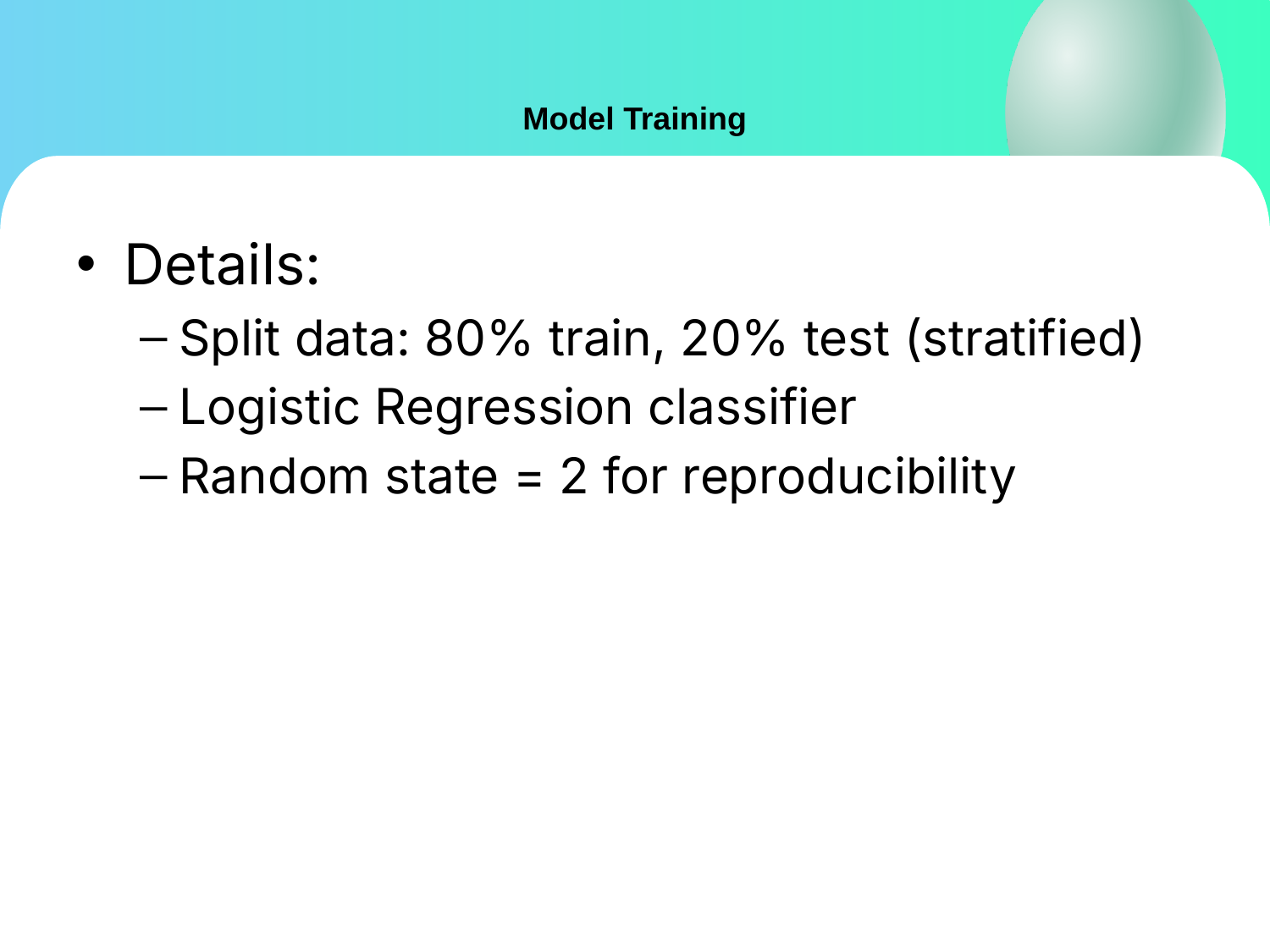

Model Training
Details:
Split data: 80% train, 20% test (stratified)
Logistic Regression classifier
Random state = 2 for reproducibility